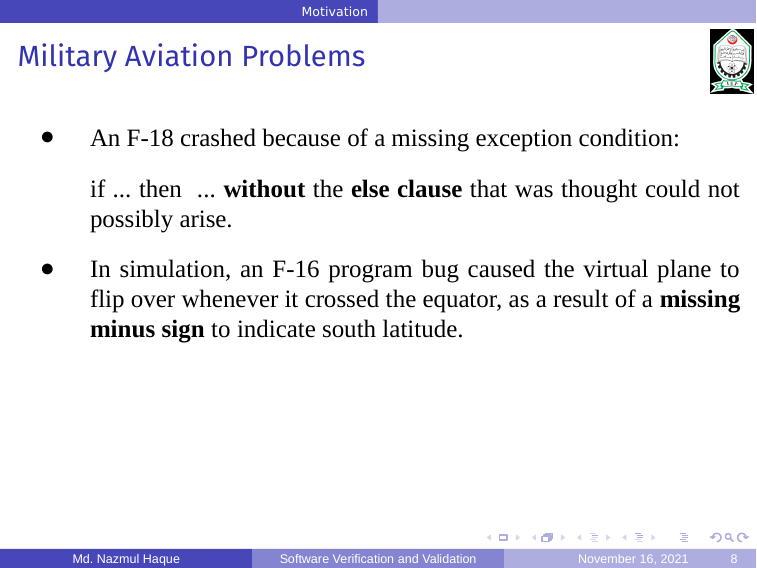

Motivation

Military Aviation Problems
An F-18 crashed because of a missing exception condition:
if ... then  ... without the else clause that was thought could not possibly arise.
In simulation, an F-16 program bug caused the virtual plane to flip over whenever it crossed the equator, as a result of a missing minus sign to indicate south latitude.